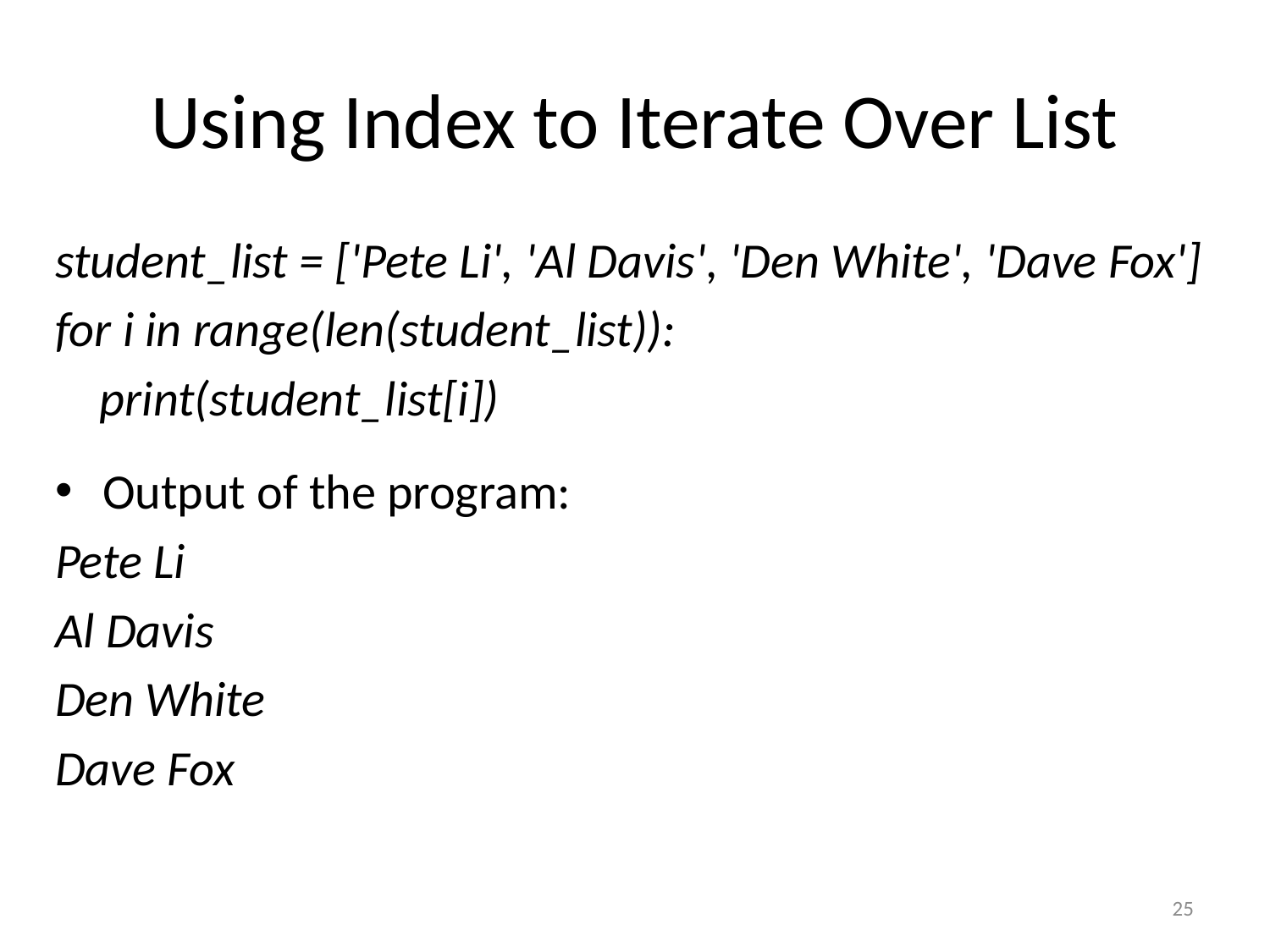

# Using Index to Iterate Over List
student_list = ['Pete Li', 'Al Davis', 'Den White', 'Dave Fox']
for i in range(len(student_list)):
    print(student_list[i])

Output of the program:
Pete Li
Al Davis
Den White
Dave Fox
25